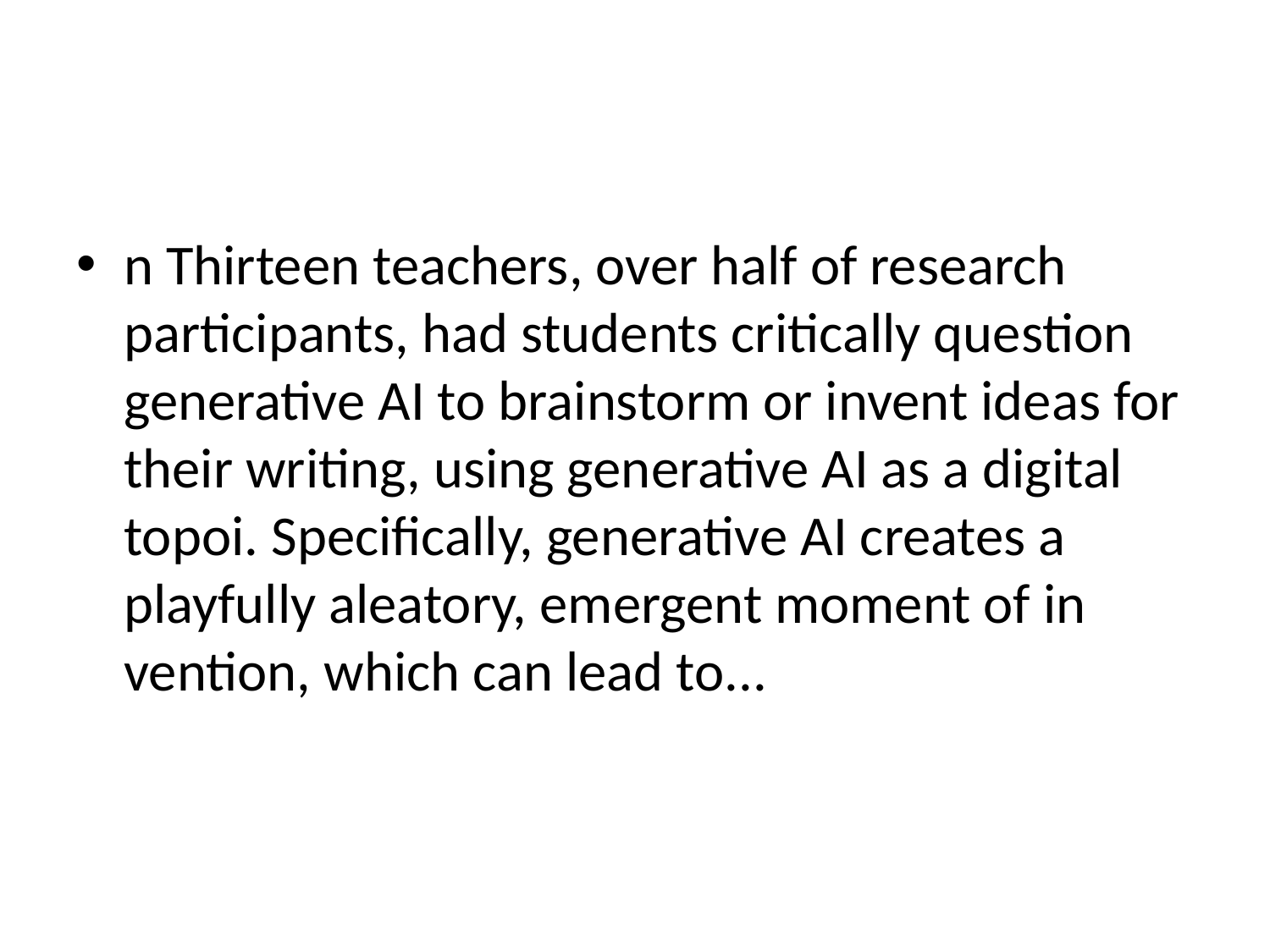

#
n Thirteen teachers, over half of research participants, had students critically question generative AI to brainstorm or invent ideas for their writing, using generative AI as a digital topoi. Specifically, generative AI creates a playfully aleatory, emergent moment of in­ vention, which can lead to...